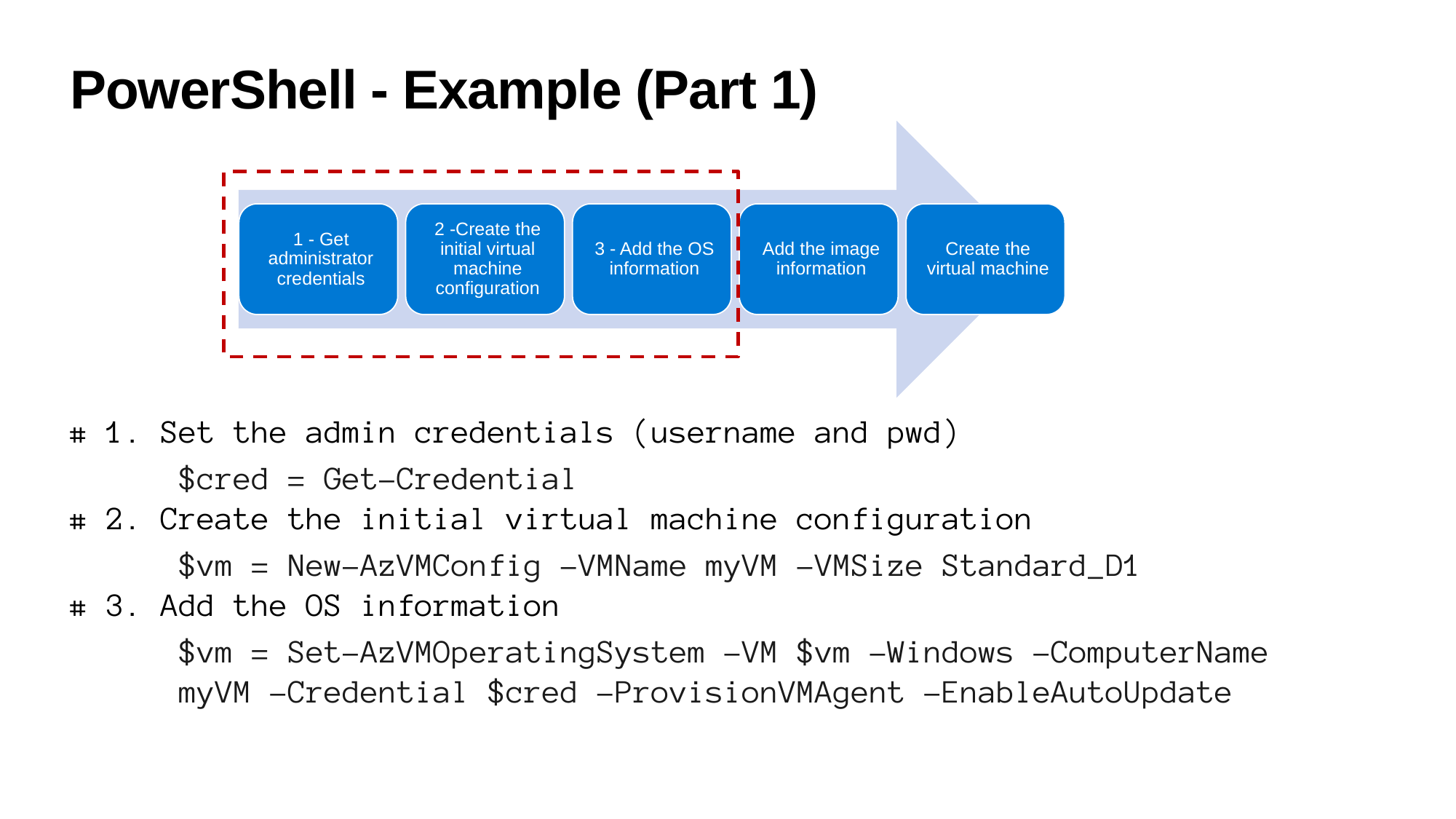

# PowerShell - Example (Part 1)
1 - Get administrator credentials
2 -Create the initial virtual machine configuration
3 - Add the OS information
Add the image information
Create the virtual machine

# 1. Set the admin credentials (username and pwd)
	$cred = Get-Credential
# 2. Create the initial virtual machine configuration
	$vm = New-AzVMConfig -VMName myVM -VMSize Standard_D1
# 3. Add the OS information
	$vm = Set-AzVMOperatingSystem -VM $vm -Windows -ComputerName 	myVM -Credential $cred -ProvisionVMAgent -EnableAutoUpdate